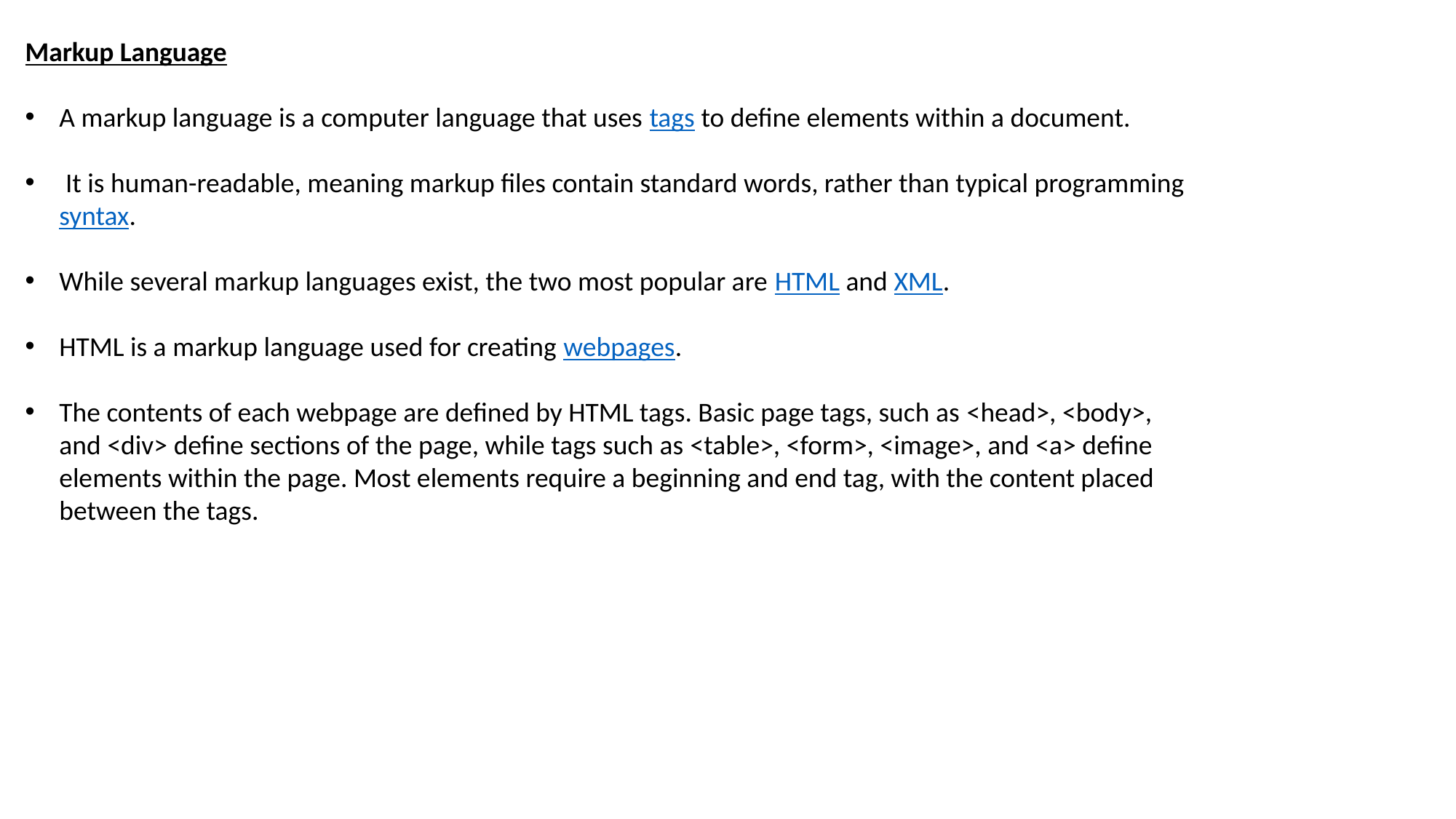

Markup Language

A markup language is a computer language that uses tags to define elements within a document.

 It is human-readable, meaning markup files contain standard words, rather than typical programming syntax.

While several markup languages exist, the two most popular are HTML and XML.

HTML is a markup language used for creating webpages.

The contents of each webpage are defined by HTML tags. Basic page tags, such as <head>, <body>, and <div> define sections of the page, while tags such as <table>, <form>, <image>, and <a> define elements within the page. Most elements require a beginning and end tag, with the content placed between the tags.